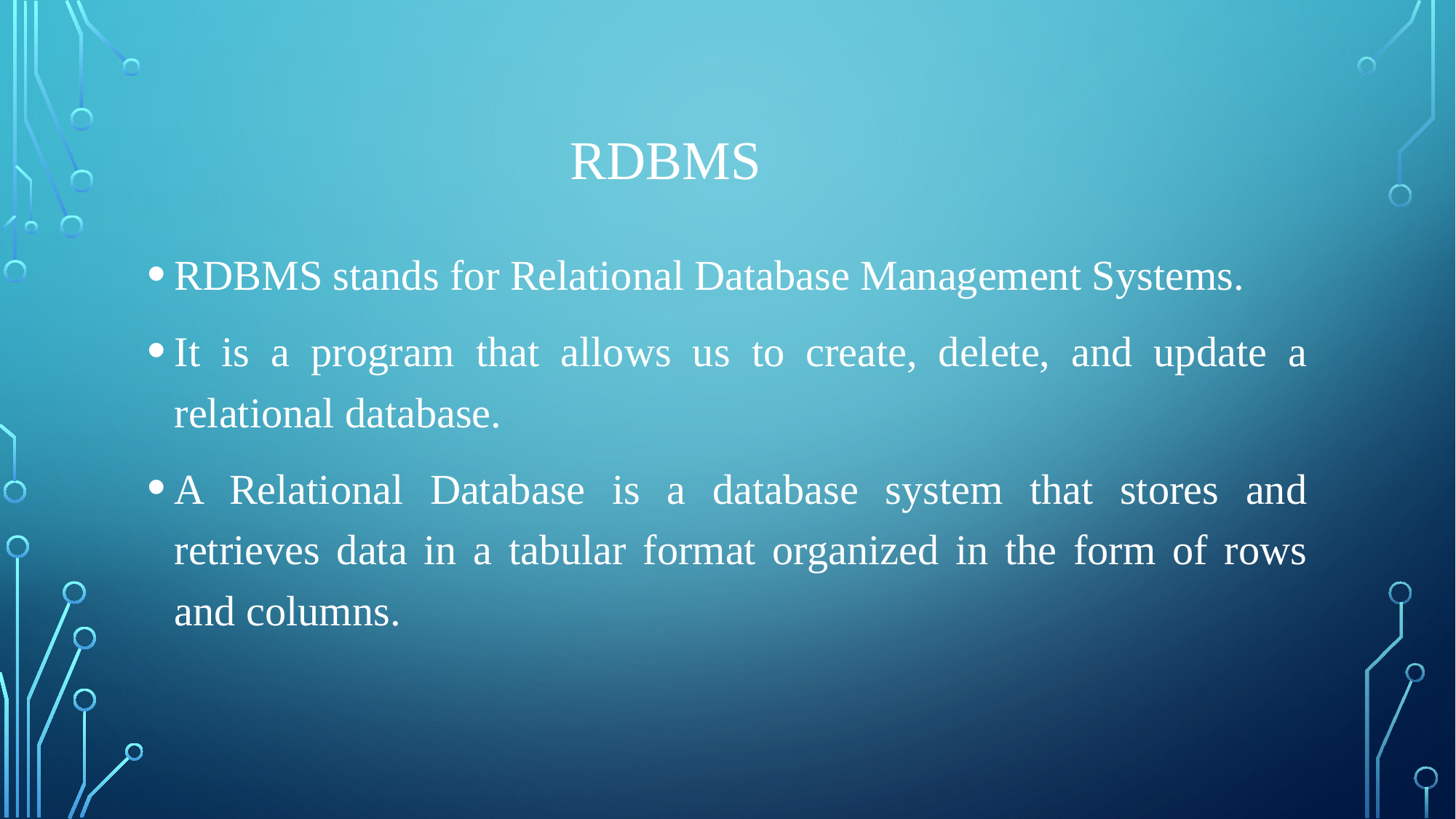

# RDBMS
RDBMS stands for Relational Database Management Systems.
It is a program that allows us to create, delete, and update a relational database.
A Relational Database is a database system that stores and retrieves data in a tabular format organized in the form of rows and columns.